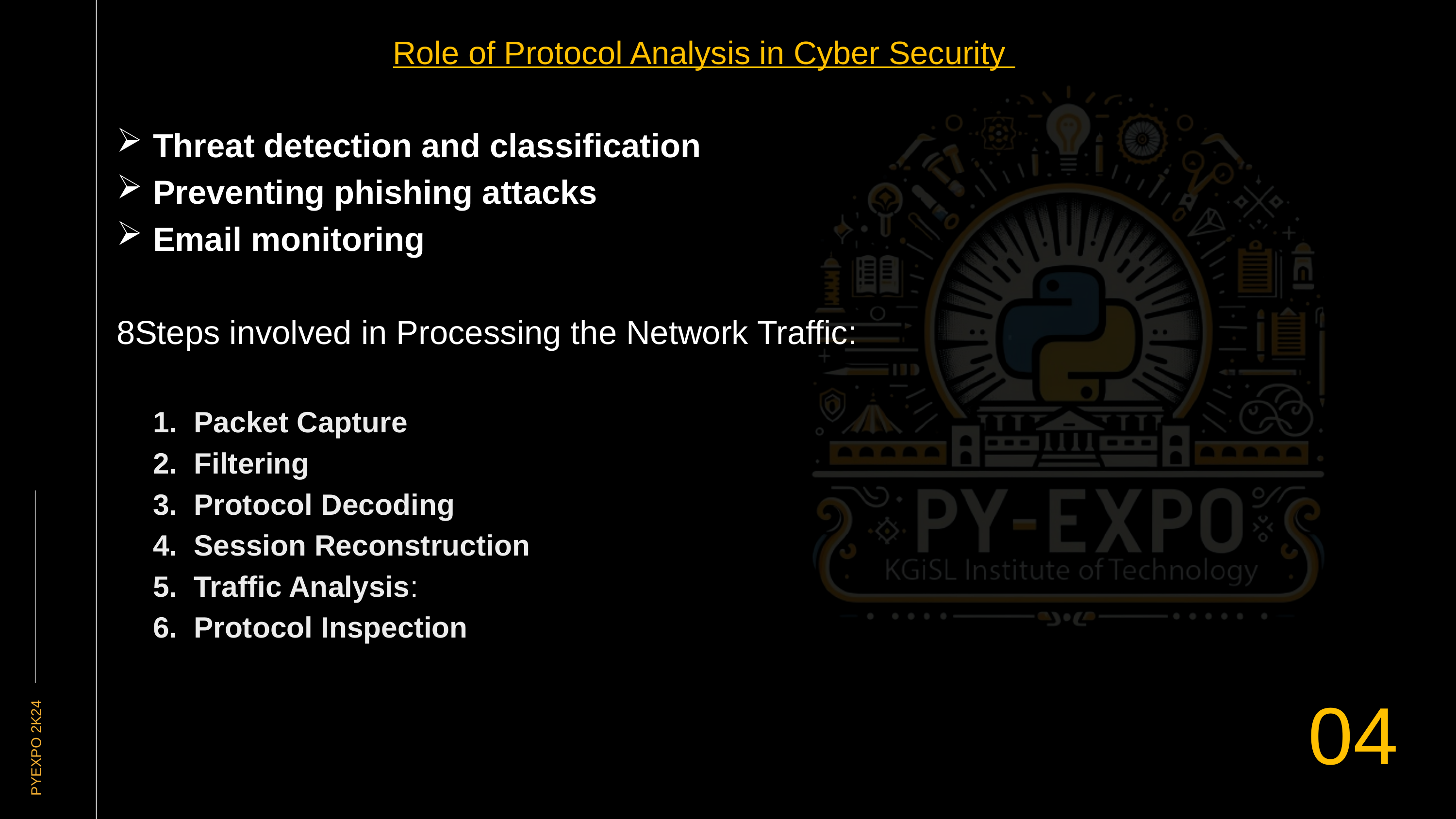

Role of Protocol Analysis in Cyber Security

Threat detection and classification
Preventing phishing attacks
Email monitoring

8Steps involved in Processing the Network Traffic:

Packet Capture
Filtering
Protocol Decoding
Session Reconstruction
Traffic Analysis:
Protocol Inspection

# 04
PYEXPO 2K24